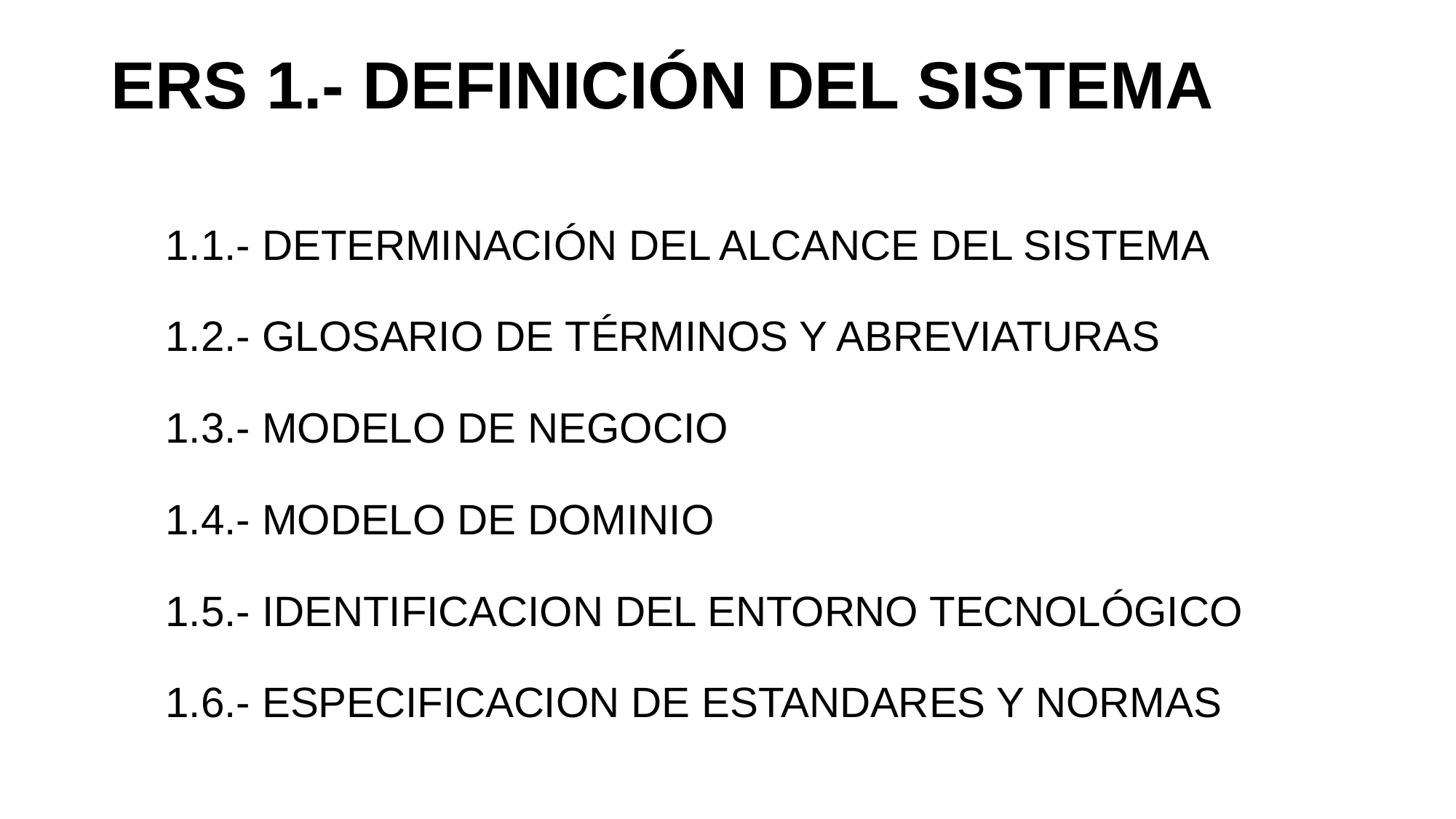

# ERS 1.- DEFINICIÓN DEL SISTEMA
1.1.- DETERMINACIÓN DEL ALCANCE DEL SISTEMA

1.2.- GLOSARIO DE TÉRMINOS Y ABREVIATURAS

1.3.- MODELO DE NEGOCIO

1.4.- MODELO DE DOMINIO

1.5.- IDENTIFICACION DEL ENTORNO TECNOLÓGICO

1.6.- ESPECIFICACION DE ESTANDARES Y NORMAS